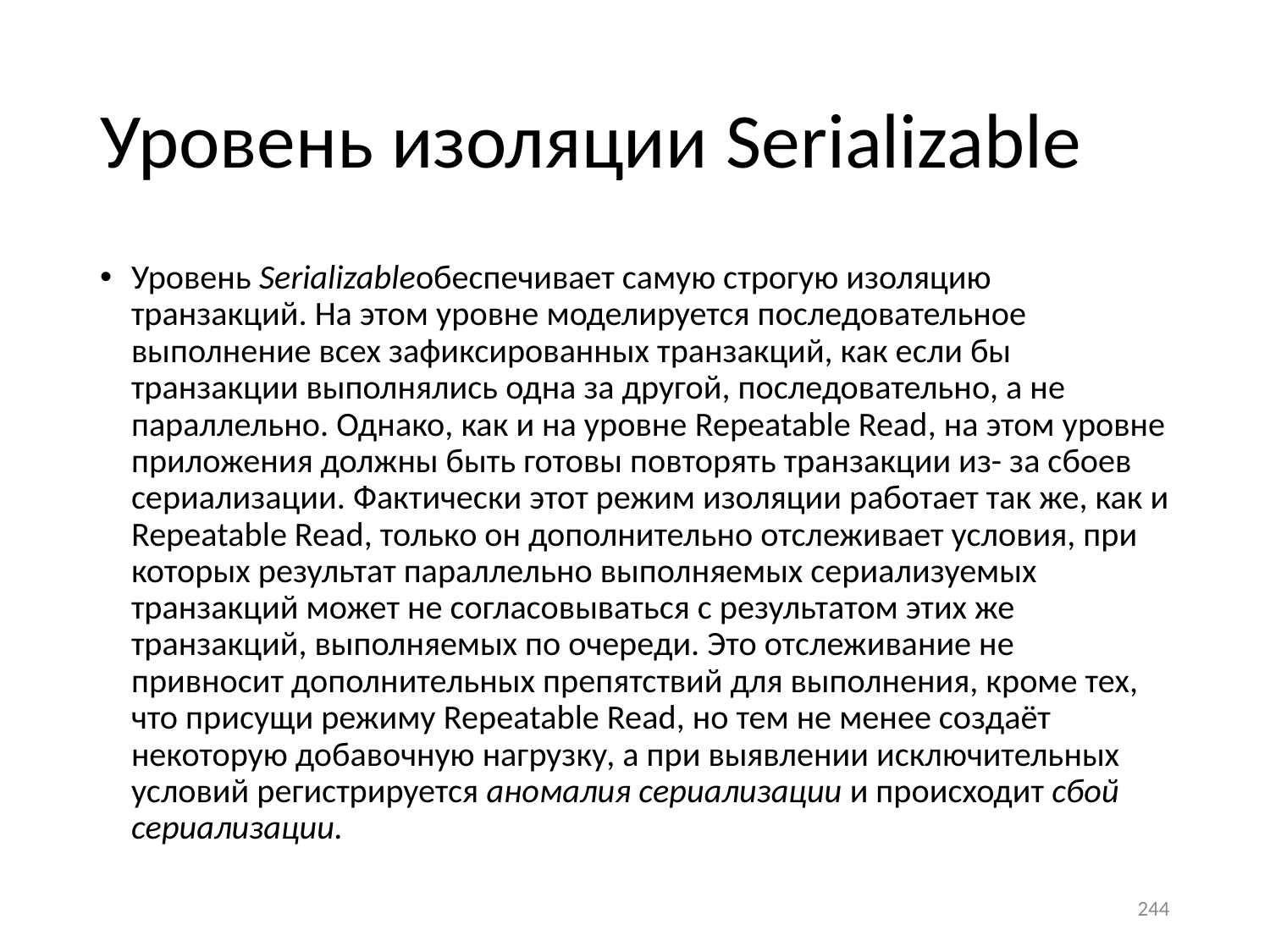

# Уровень изоляции Serializable
Уровень Serializableобеспечивает самую строгую изоляцию транзакций. На этом уровне моделируется последовательное выполнение всех зафиксированных транзакций, как если бы транзакции выполнялись одна за другой, последовательно, а не параллельно. Однако, как и на уровне Repeatable Read, на этом уровне приложения должны быть готовы повторять транзакции из- за сбоев сериализации. Фактически этот режим изоляции работает так же, как и Repeatable Read, только он дополнительно отслеживает условия, при которых результат параллельно выполняемых сериализуемых транзакций может не согласовываться с результатом этих же транзакций, выполняемых по очереди. Это отслеживание не привносит дополнительных препятствий для выполнения, кроме тех, что присущи режиму Repeatable Read, но тем не менее создаёт некоторую добавочную нагрузку, а при выявлении исключительных условий регистрируется аномалия сериализации и происходит сбой сериализации.

244